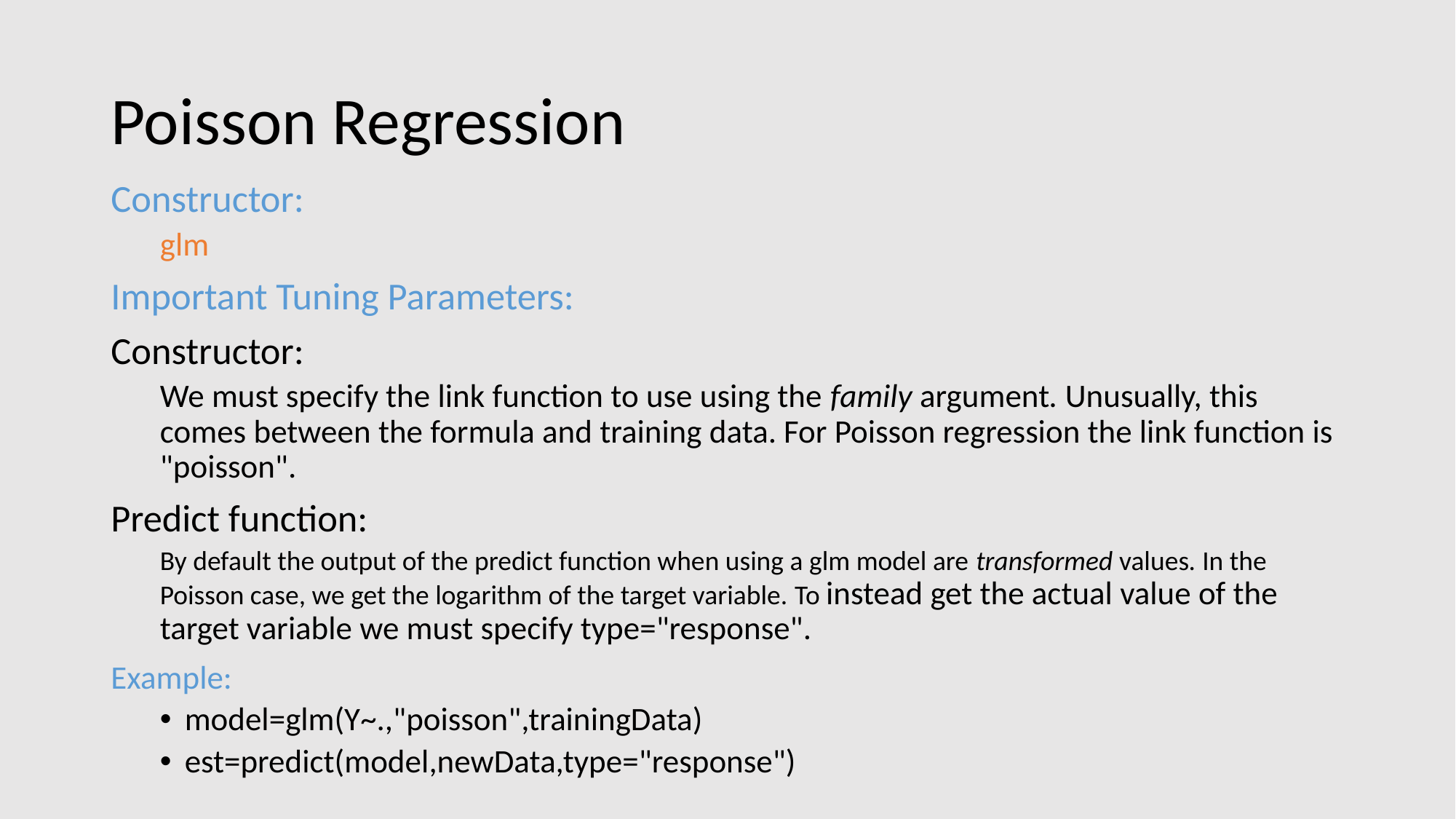

# Poisson Regression
Constructor:
glm
Important Tuning Parameters:
Constructor:
We must specify the link function to use using the family argument. Unusually, this comes between the formula and training data. For Poisson regression the link function is "poisson".
Predict function:
By default the output of the predict function when using a glm model are transformed values. In the Poisson case, we get the logarithm of the target variable. To instead get the actual value of the target variable we must specify type="response".
Example:
model=glm(Y~.,"poisson",trainingData)
est=predict(model,newData,type="response")